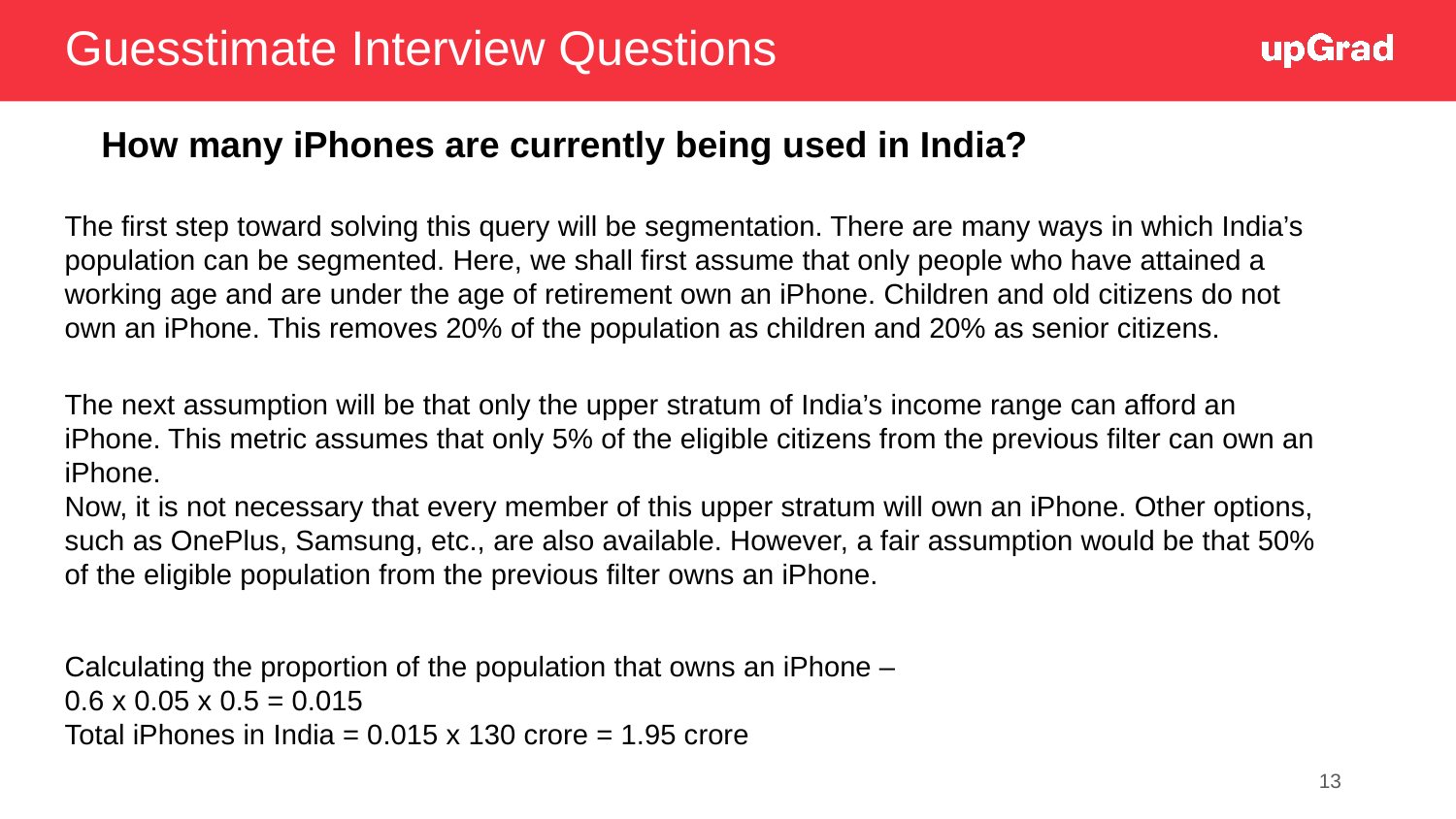

# Guesstimate Interview Questions
How many iPhones are currently being used in India?
The first step toward solving this query will be segmentation. There are many ways in which India’s population can be segmented. Here, we shall first assume that only people who have attained a working age and are under the age of retirement own an iPhone. Children and old citizens do not own an iPhone. This removes 20% of the population as children and 20% as senior citizens.
The next assumption will be that only the upper stratum of India’s income range can afford an iPhone. This metric assumes that only 5% of the eligible citizens from the previous filter can own an iPhone.
Now, it is not necessary that every member of this upper stratum will own an iPhone. Other options, such as OnePlus, Samsung, etc., are also available. However, a fair assumption would be that 50% of the eligible population from the previous filter owns an iPhone.

Calculating the proportion of the population that owns an iPhone –
0.6 x 0.05 x 0.5 = 0.015
Total iPhones in India = 0.015 x 130 crore = 1.95 crore
13